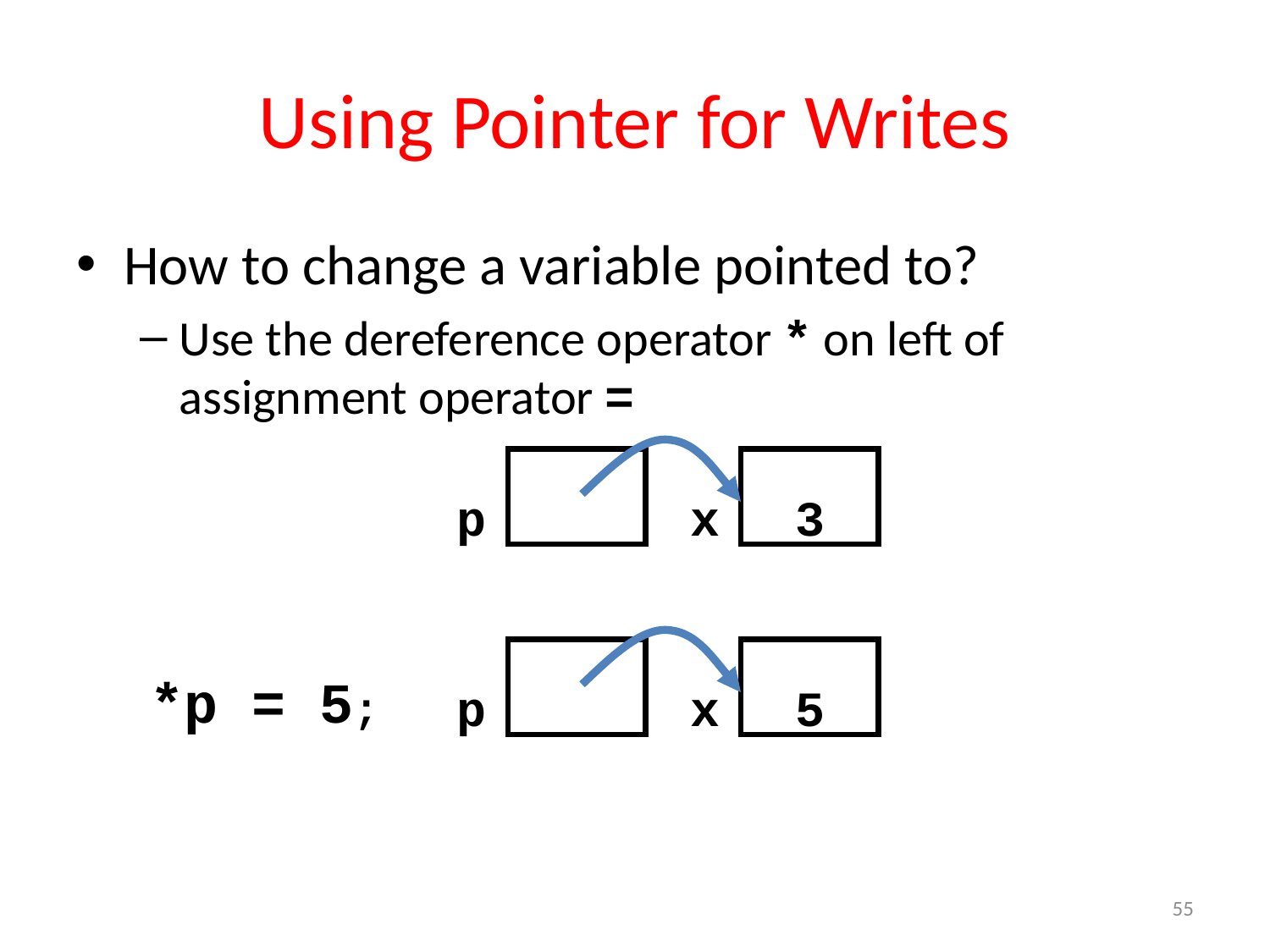

# Using Pointer for Writes
How to change a variable pointed to?
Use the dereference operator * on left of assignment operator =

p

x
3

p

x
5
*p = 5;
55